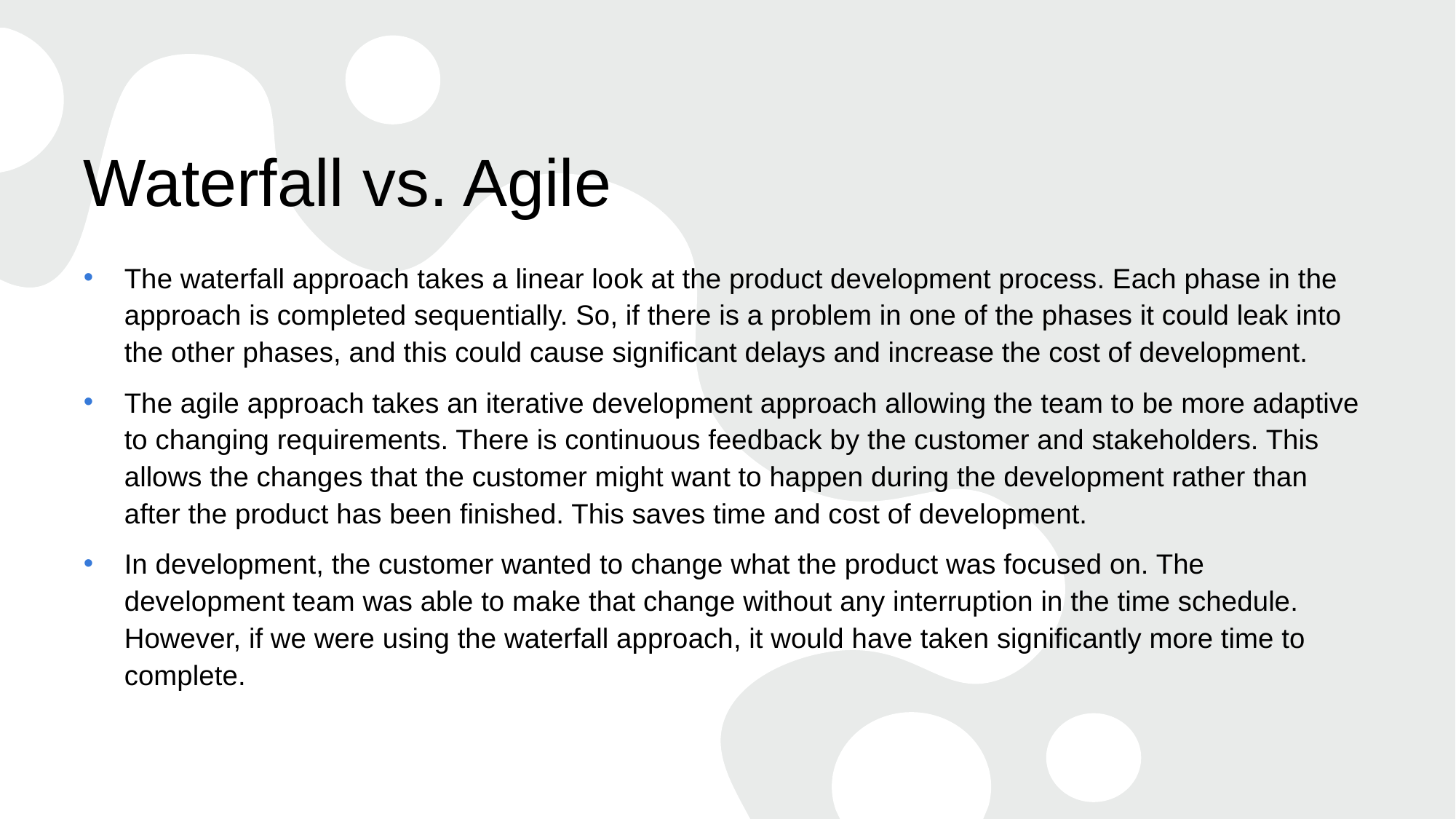

# Waterfall vs. Agile
The waterfall approach takes a linear look at the product development process. Each phase in the approach is completed sequentially. So, if there is a problem in one of the phases it could leak into the other phases, and this could cause significant delays and increase the cost of development.
The agile approach takes an iterative development approach allowing the team to be more adaptive to changing requirements. There is continuous feedback by the customer and stakeholders. This allows the changes that the customer might want to happen during the development rather than after the product has been finished. This saves time and cost of development.
In development, the customer wanted to change what the product was focused on. The development team was able to make that change without any interruption in the time schedule. However, if we were using the waterfall approach, it would have taken significantly more time to complete.